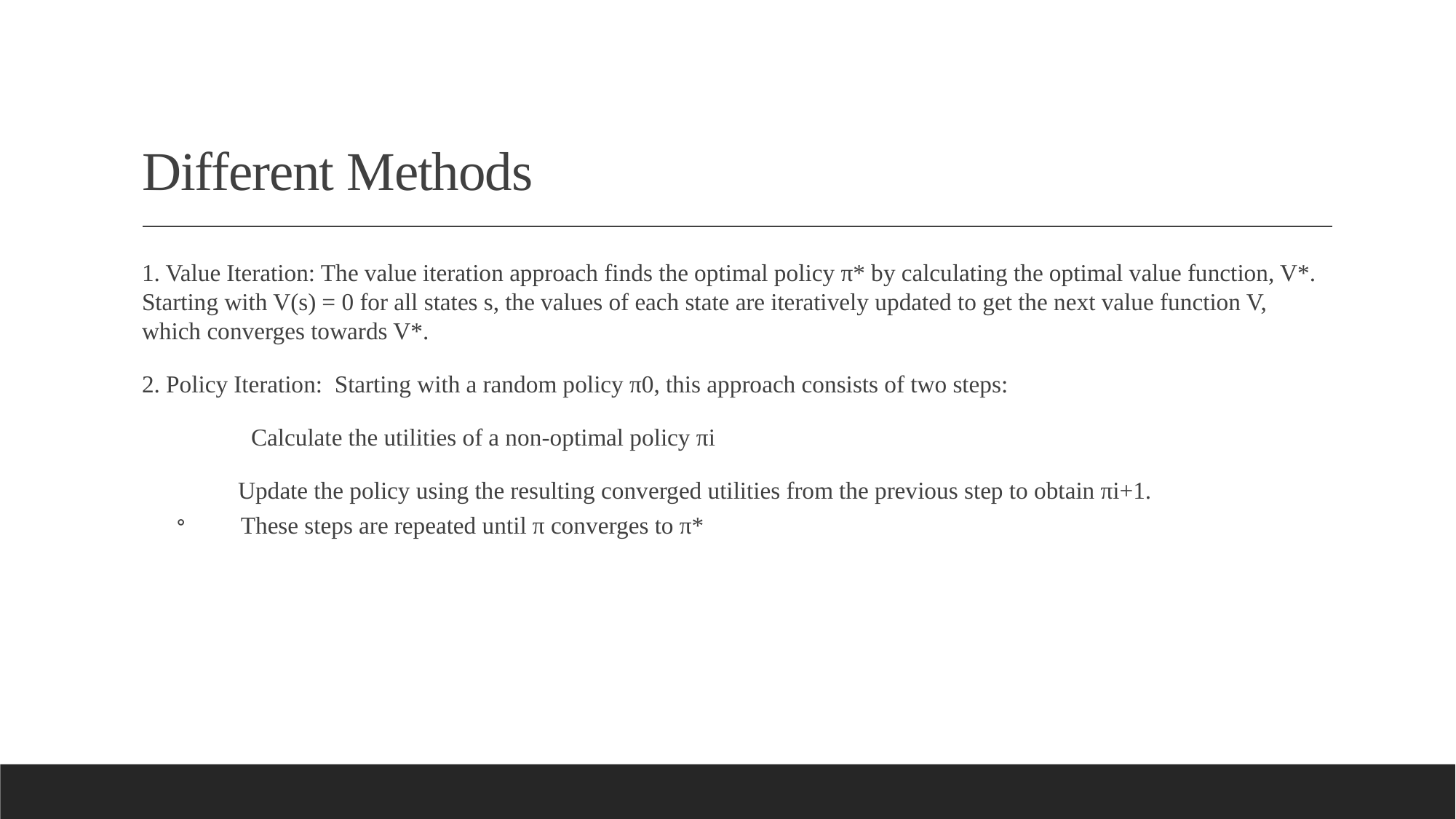

# Different Methods
1. Value Iteration: The value iteration approach finds the optimal policy π* by calculating the optimal value function, V*. Starting with V(s) = 0 for all states s, the values of each state are iteratively updated to get the next value function V, which converges towards V*.
2. Policy Iteration:  Starting with a random policy π0, this approach consists of two steps:
 	Calculate the utilities of a non-optimal policy πi
                Update the policy using the resulting converged utilities from the previous step to obtain πi+1.
       These steps are repeated until π converges to π*